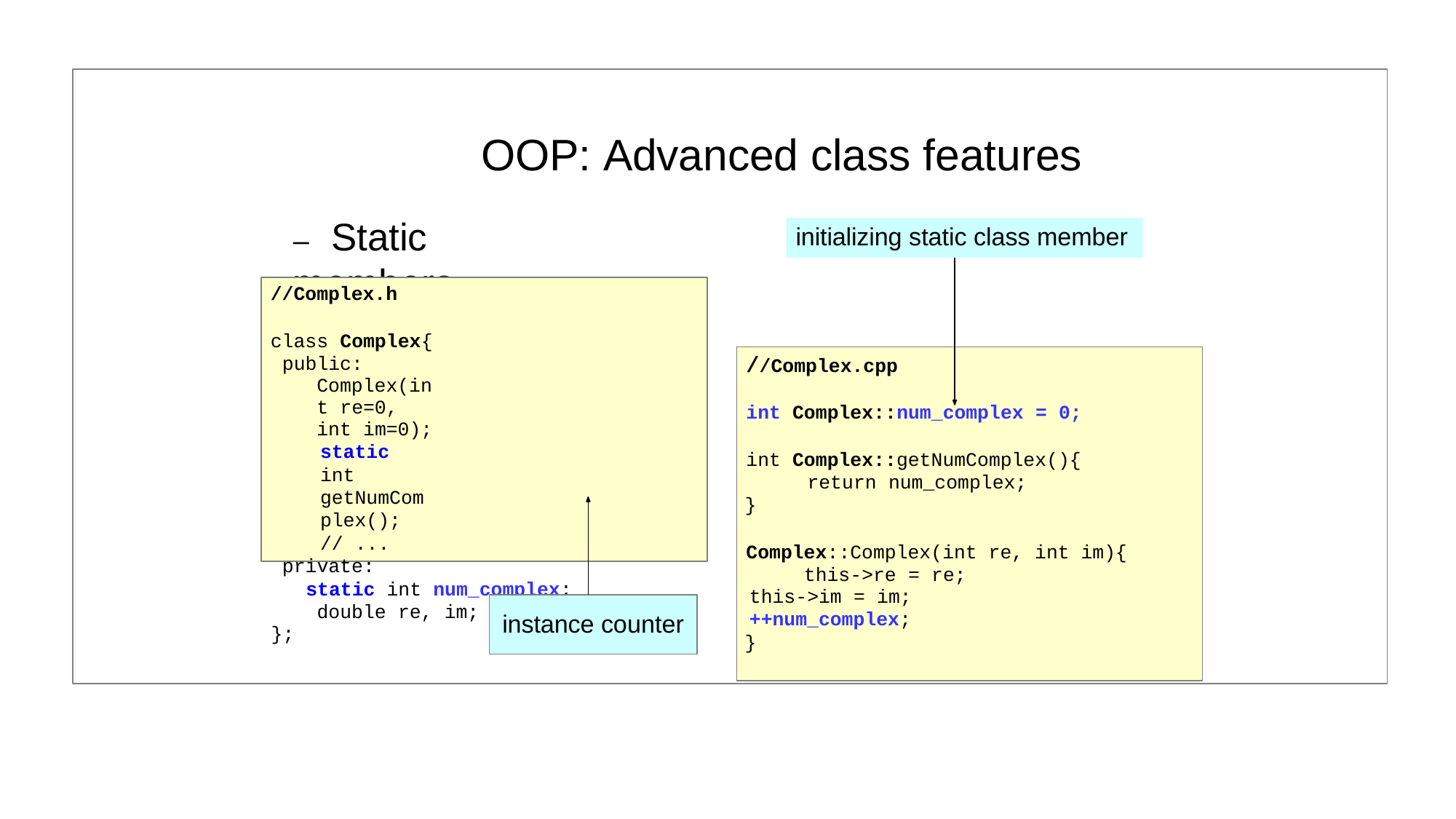

# OOP: Advanced class features
–	Static members

initializing static class member

//Complex.h

class Complex{  public:
Complex(int re=0, int im=0);
static int getNumComplex();
// ...  private:
static int num_complex;  double re, im;
};

//Complex.cpp
int Complex::num_complex = 0;

int Complex::getNumComplex(){  return num_complex;
}

Complex::Complex(int re, int im){  this->re = re;
this->im = im;
++num_complex;
}

instance counter